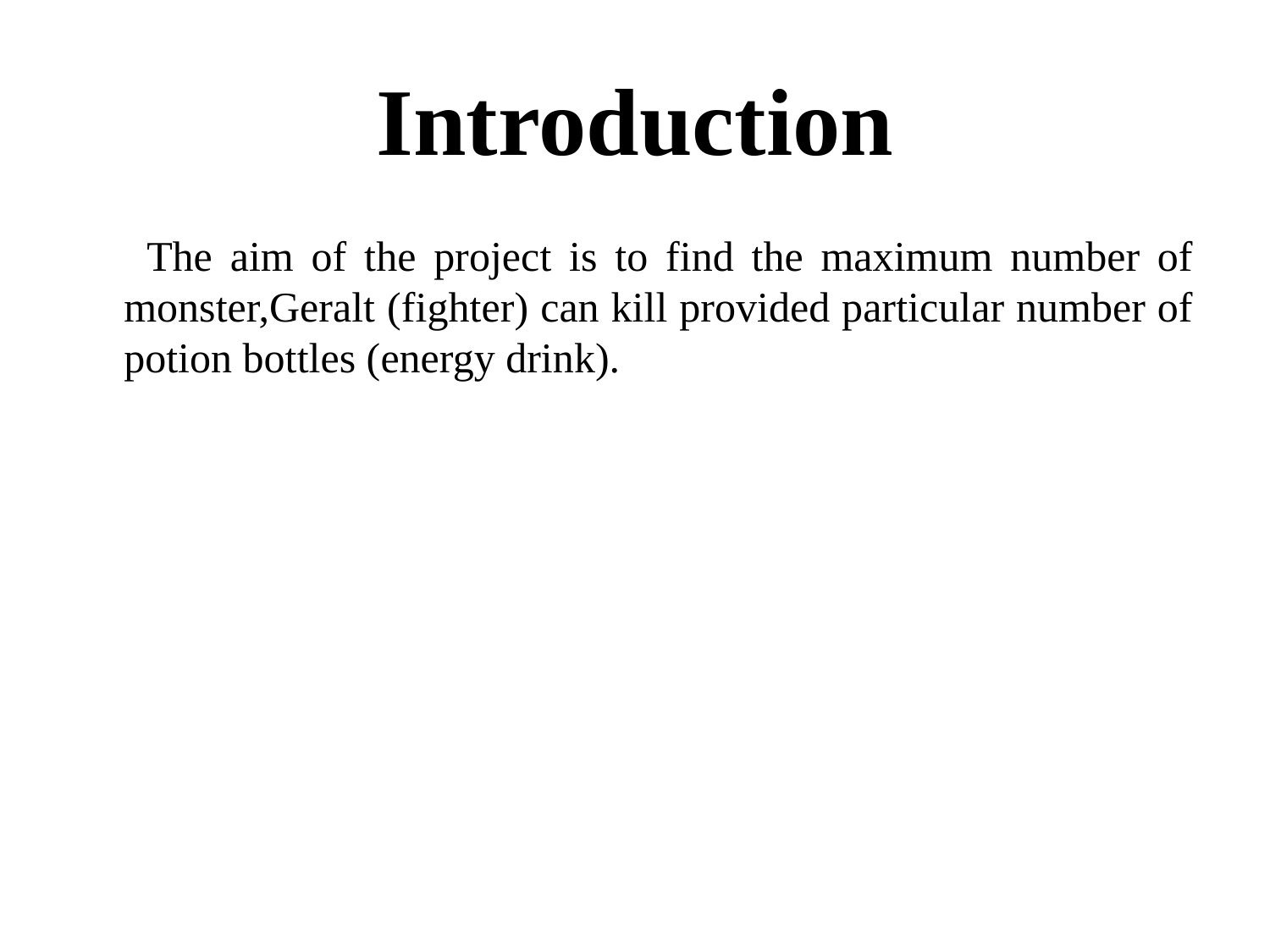

# Introduction
    The aim of the project is to find the maximum number of monster,Geralt (fighter) can kill provided particular number of potion bottles (energy drink).